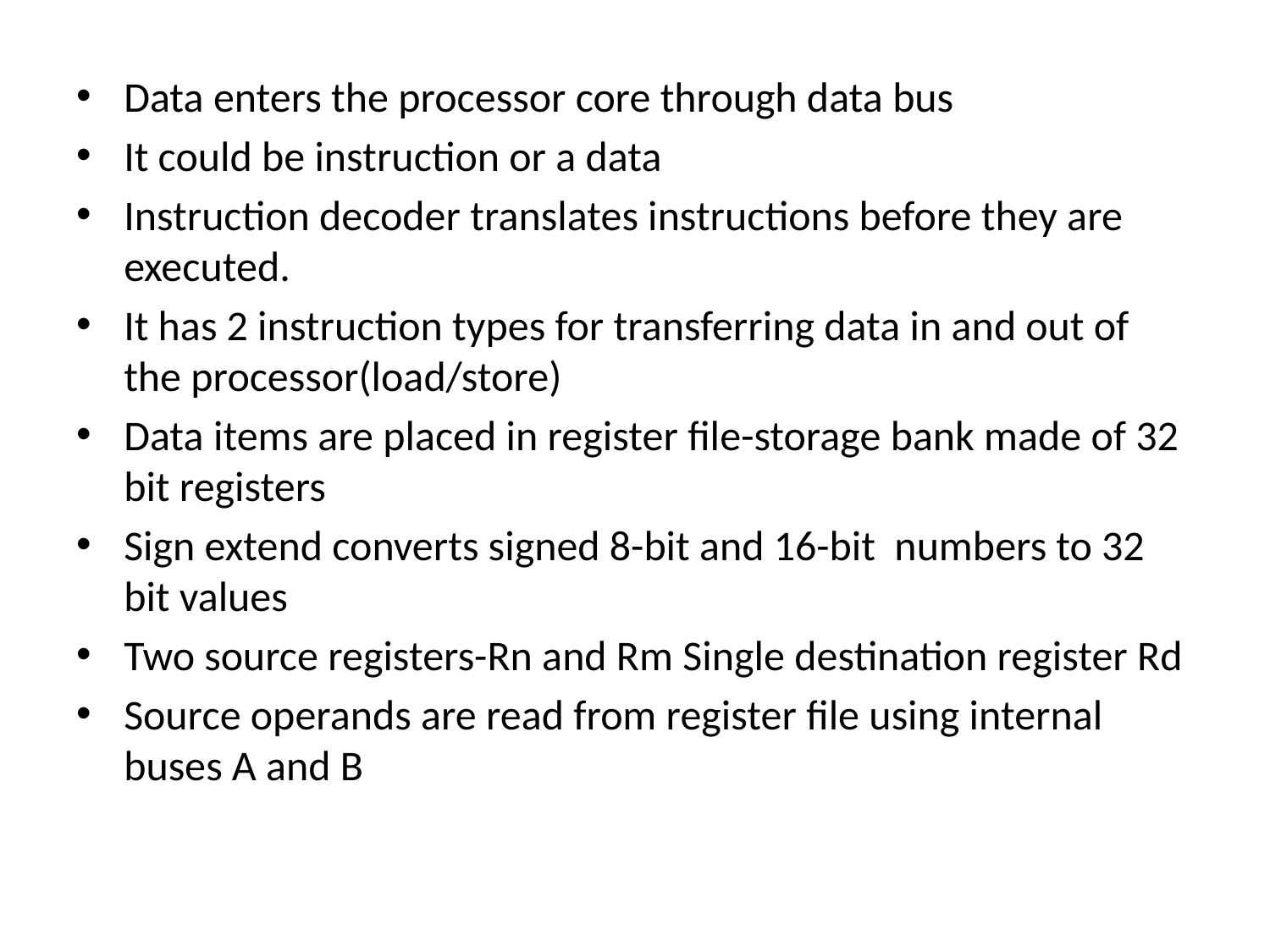

Data enters the processor core through data bus
It could be instruction or a data
Instruction decoder translates instructions before they are executed.
It has 2 instruction types for transferring data in and out of the processor(load/store)
Data items are placed in register file-storage bank made of 32 bit registers
Sign extend converts signed 8-bit and 16-bit  numbers to 32 bit values
Two source registers-Rn and Rm Single destination register Rd
Source operands are read from register file using internal buses A and B